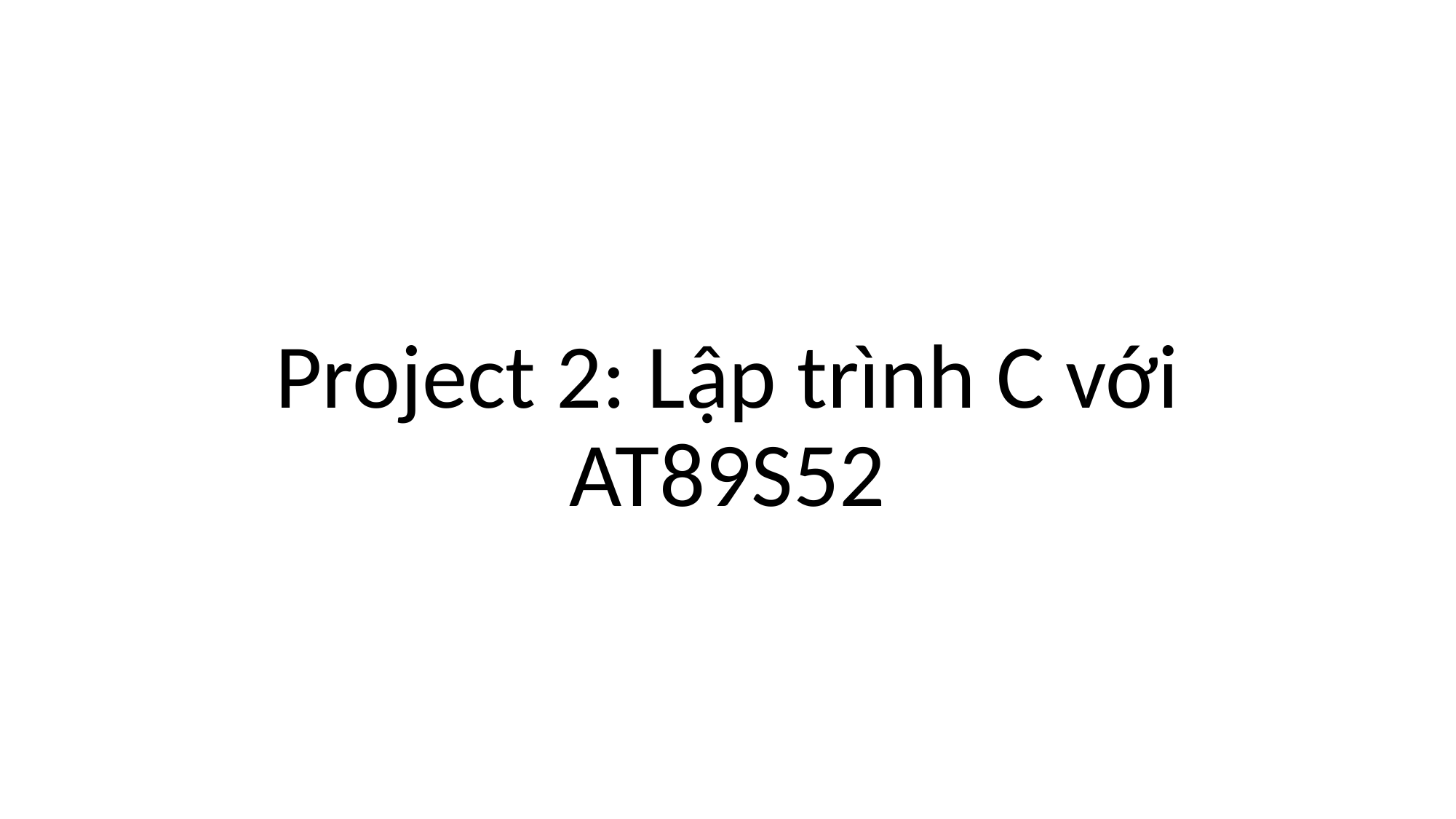

# Project 2: Lập trình C với AT89S52